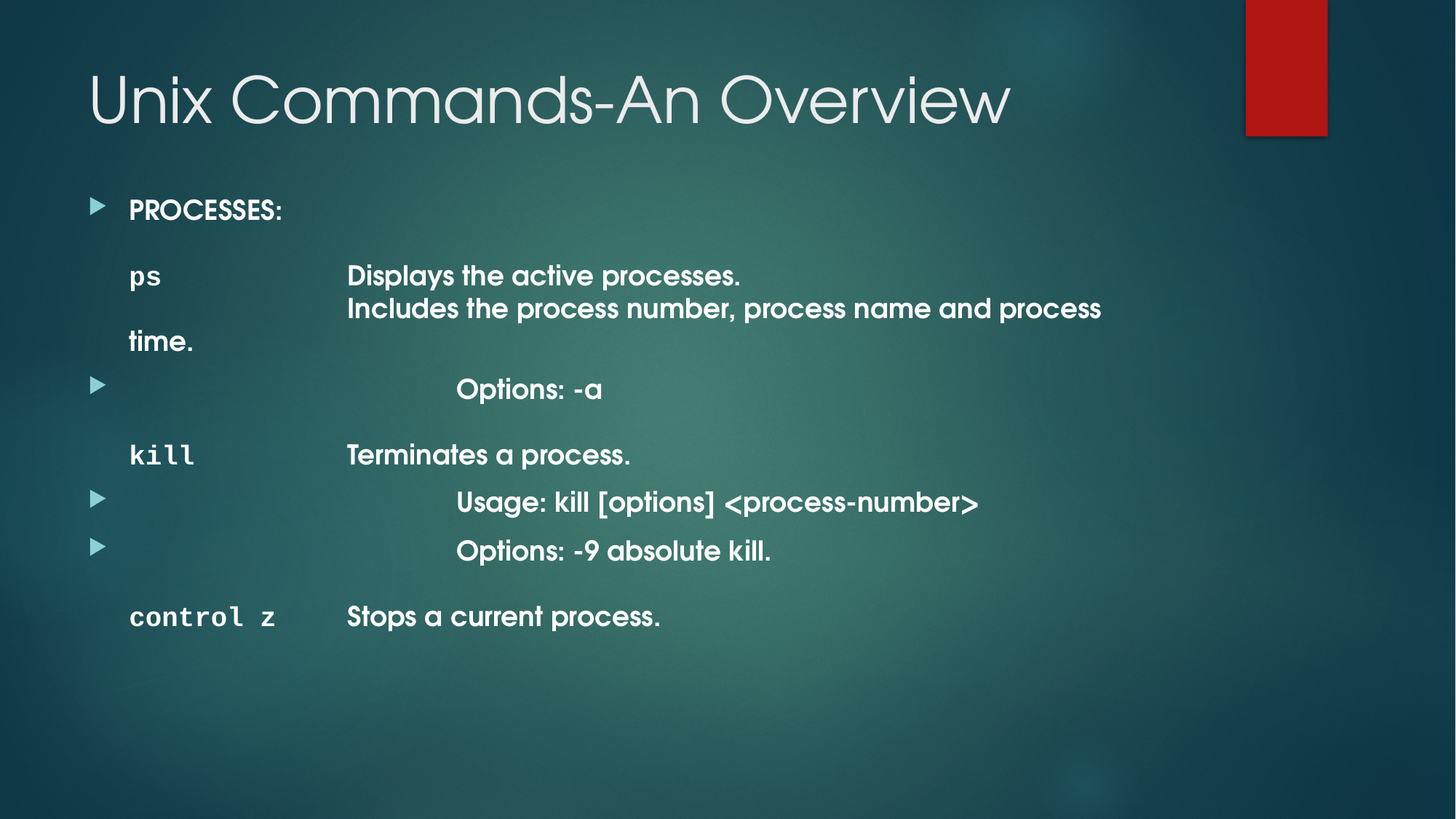

# Unix Commands-An Overview
PROCESSES:
ps 		Displays the active processes.
		Includes the process number, process name and process time.
			Options: -a
kill 		Terminates a process.
			Usage: kill [options] <process-number>
			Options: -9 absolute kill.
control z 	Stops a current process.